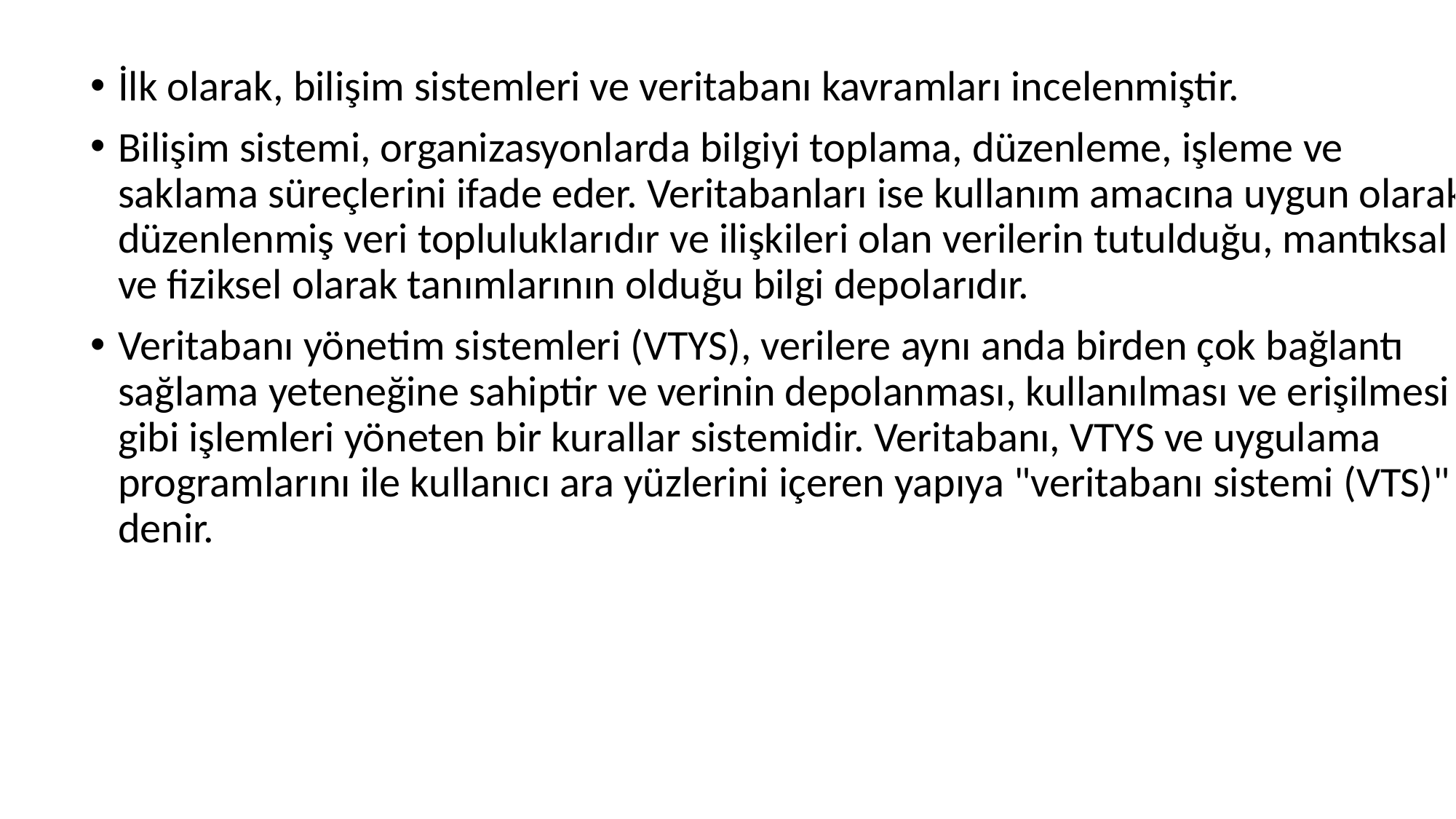

İlk olarak, bilişim sistemleri ve veritabanı kavramları incelenmiştir.
Bilişim sistemi, organizasyonlarda bilgiyi toplama, düzenleme, işleme ve saklama süreçlerini ifade eder. Veritabanları ise kullanım amacına uygun olarak düzenlenmiş veri topluluklarıdır ve ilişkileri olan verilerin tutulduğu, mantıksal ve fiziksel olarak tanımlarının olduğu bilgi depolarıdır.
Veritabanı yönetim sistemleri (VTYS), verilere aynı anda birden çok bağlantı sağlama yeteneğine sahiptir ve verinin depolanması, kullanılması ve erişilmesi gibi işlemleri yöneten bir kurallar sistemidir. Veritabanı, VTYS ve uygulama programlarını ile kullanıcı ara yüzlerini içeren yapıya "veritabanı sistemi (VTS)" denir.